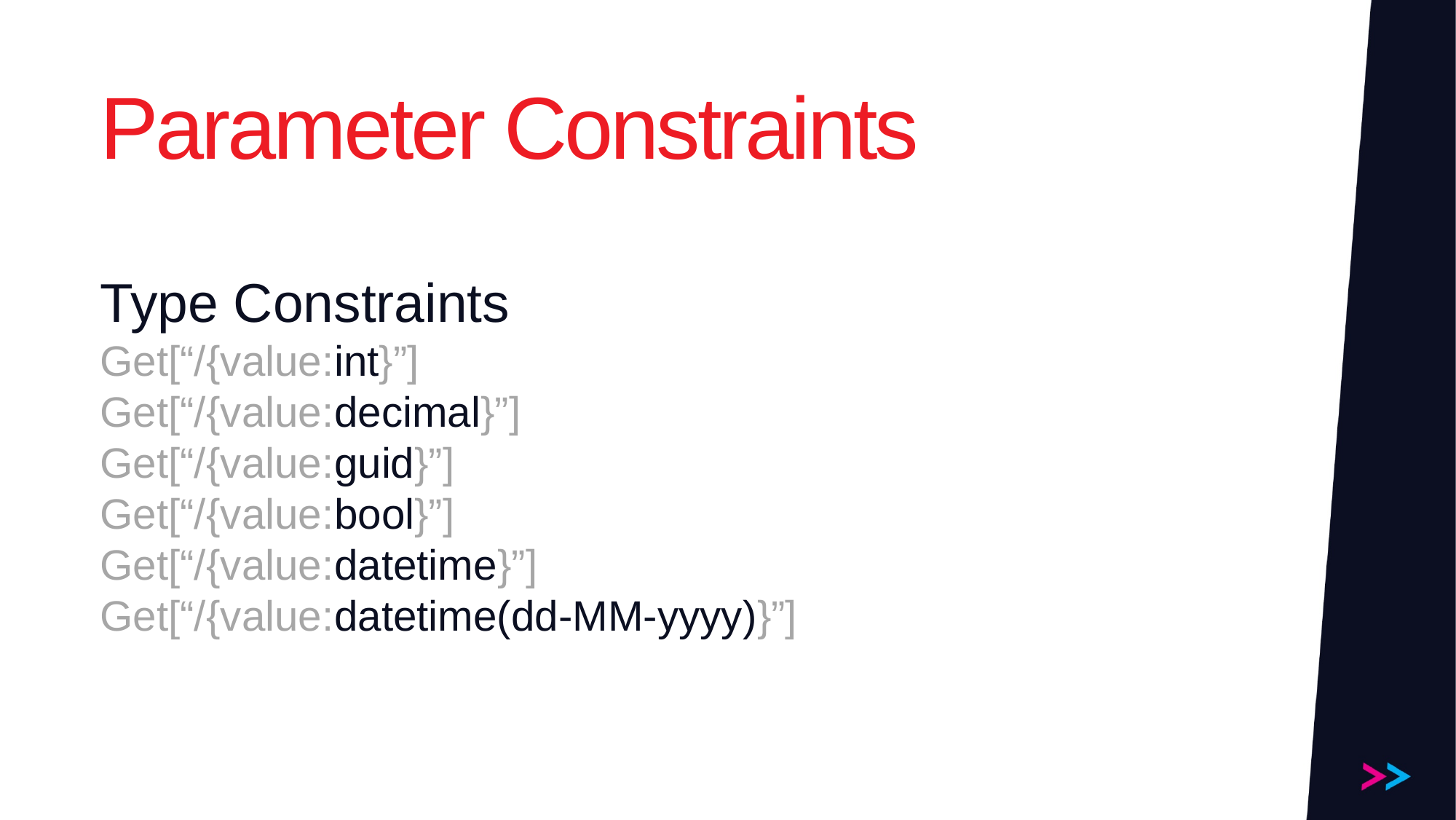

# Parameter Constraints
Type Constraints
Get[“/{value:int}”]
Get[“/{value:decimal}”]
Get[“/{value:guid}”]
Get[“/{value:bool}”]
Get[“/{value:datetime}”]
Get[“/{value:datetime(dd-MM-yyyy)}”]